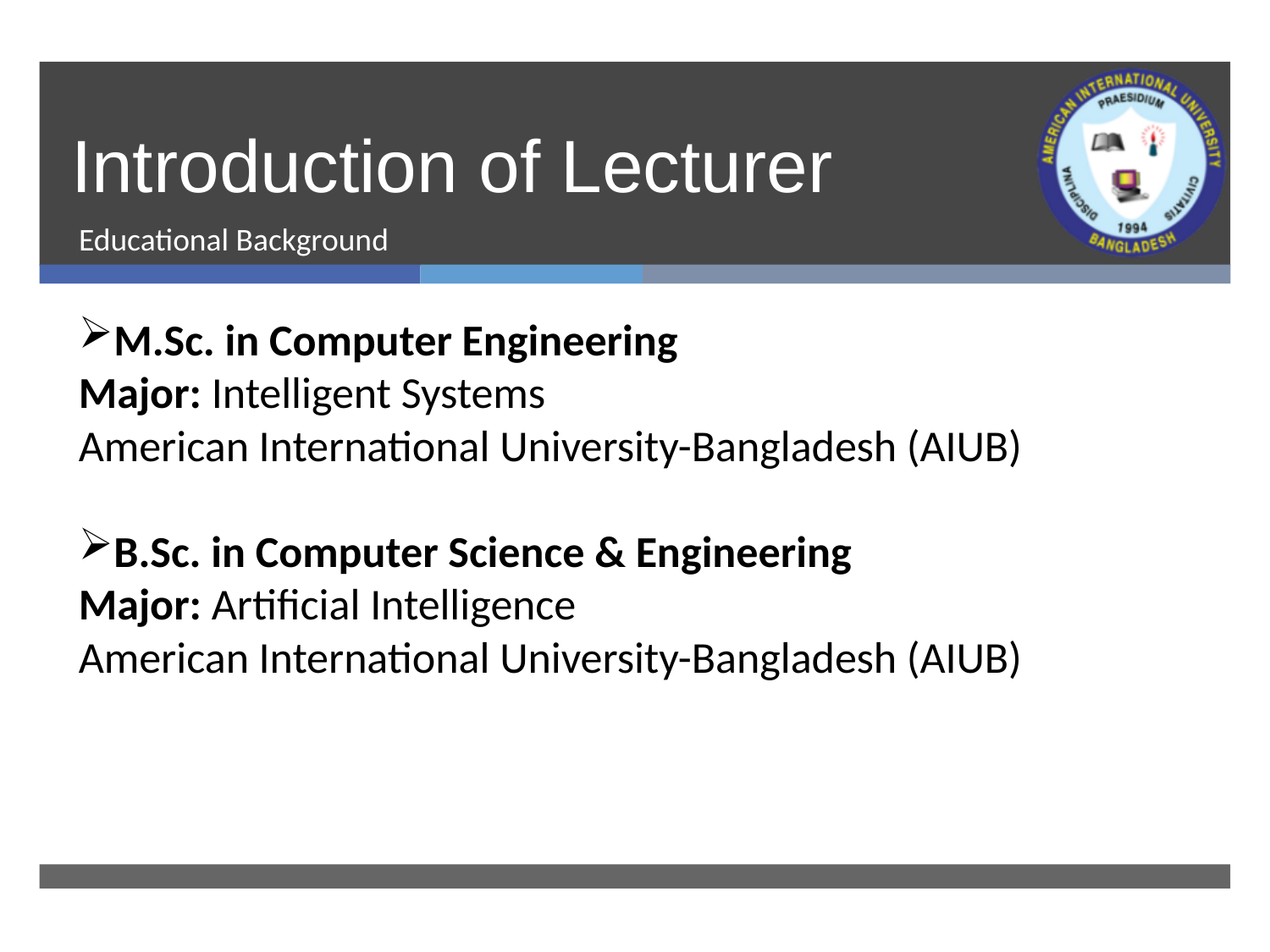

# Introduction of Lecturer
Educational Background
M.Sc. in Computer Engineering
Major: Intelligent Systems
American International University-Bangladesh (AIUB)

B.Sc. in Computer Science & Engineering
Major: Artificial Intelligence
American International University-Bangladesh (AIUB)